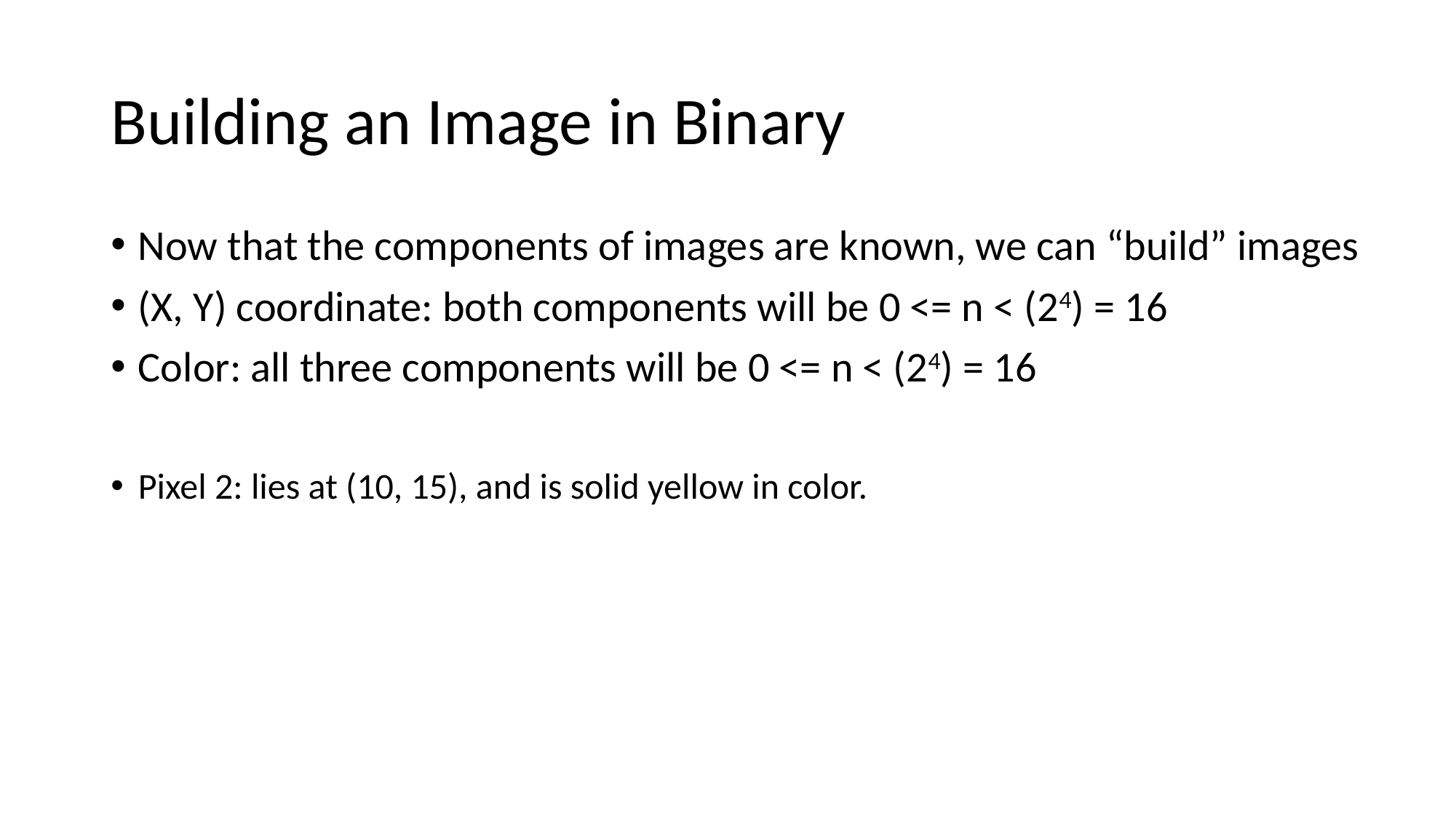

# Building an Image in Binary
Now that the components of images are known, we can “build” images
(X, Y) coordinate: both components will be 0 <= n < (24) = 16
Color: all three components will be 0 <= n < (24) = 16

Pixel 2: lies at (10, 15), and is solid yellow in color.